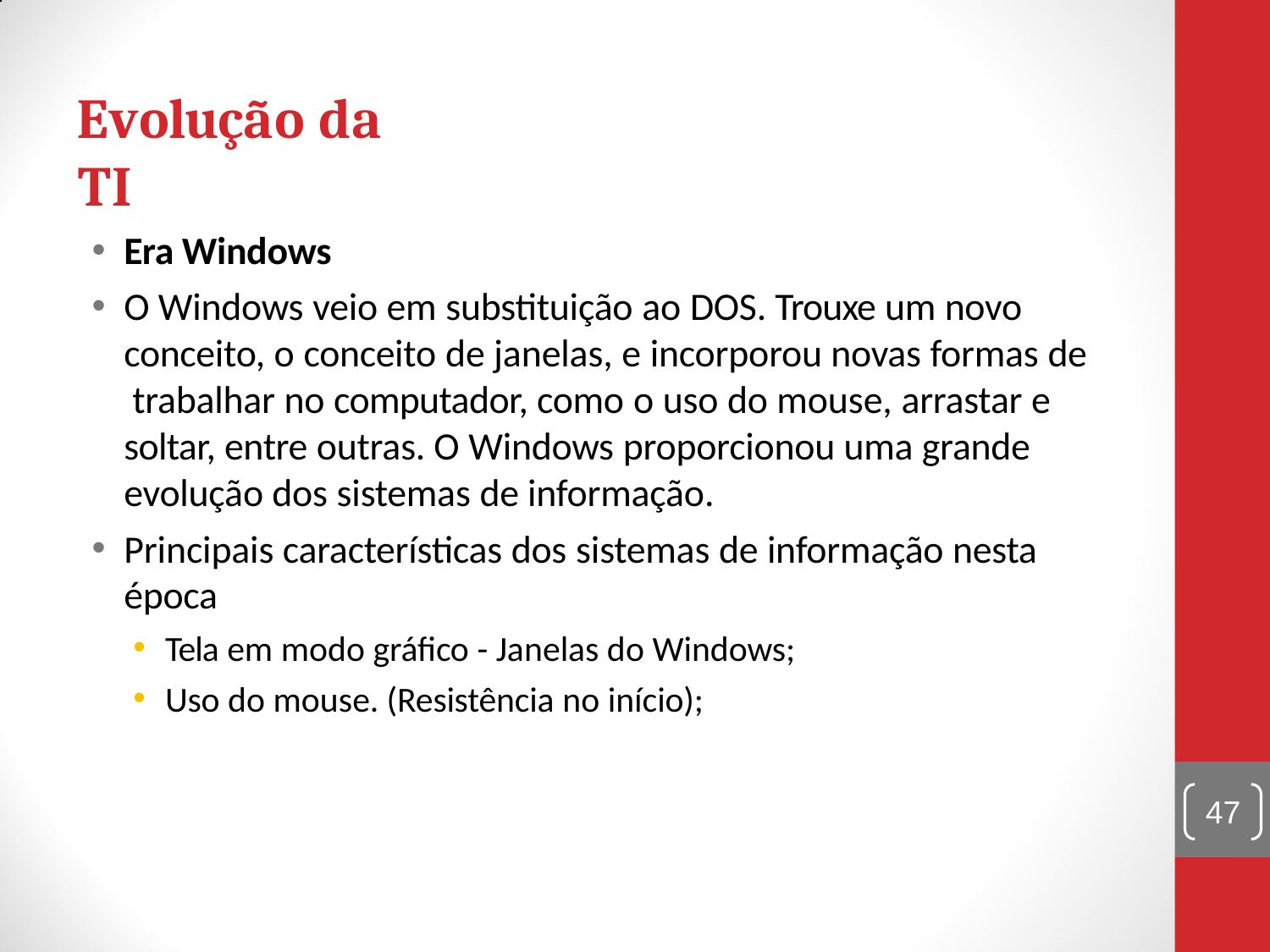

# Evolução da TI
Era Windows
O Windows veio em substituição ao DOS. Trouxe um novo  conceito, o conceito de janelas, e incorporou novas formas de  trabalhar no computador, como o uso do mouse, arrastar e  soltar, entre outras. O Windows proporcionou uma grande  evolução dos sistemas de informação.
Principais características dos sistemas de informação nesta  época
Tela em modo gráfico - Janelas do Windows;
Uso do mouse. (Resistência no início);

47